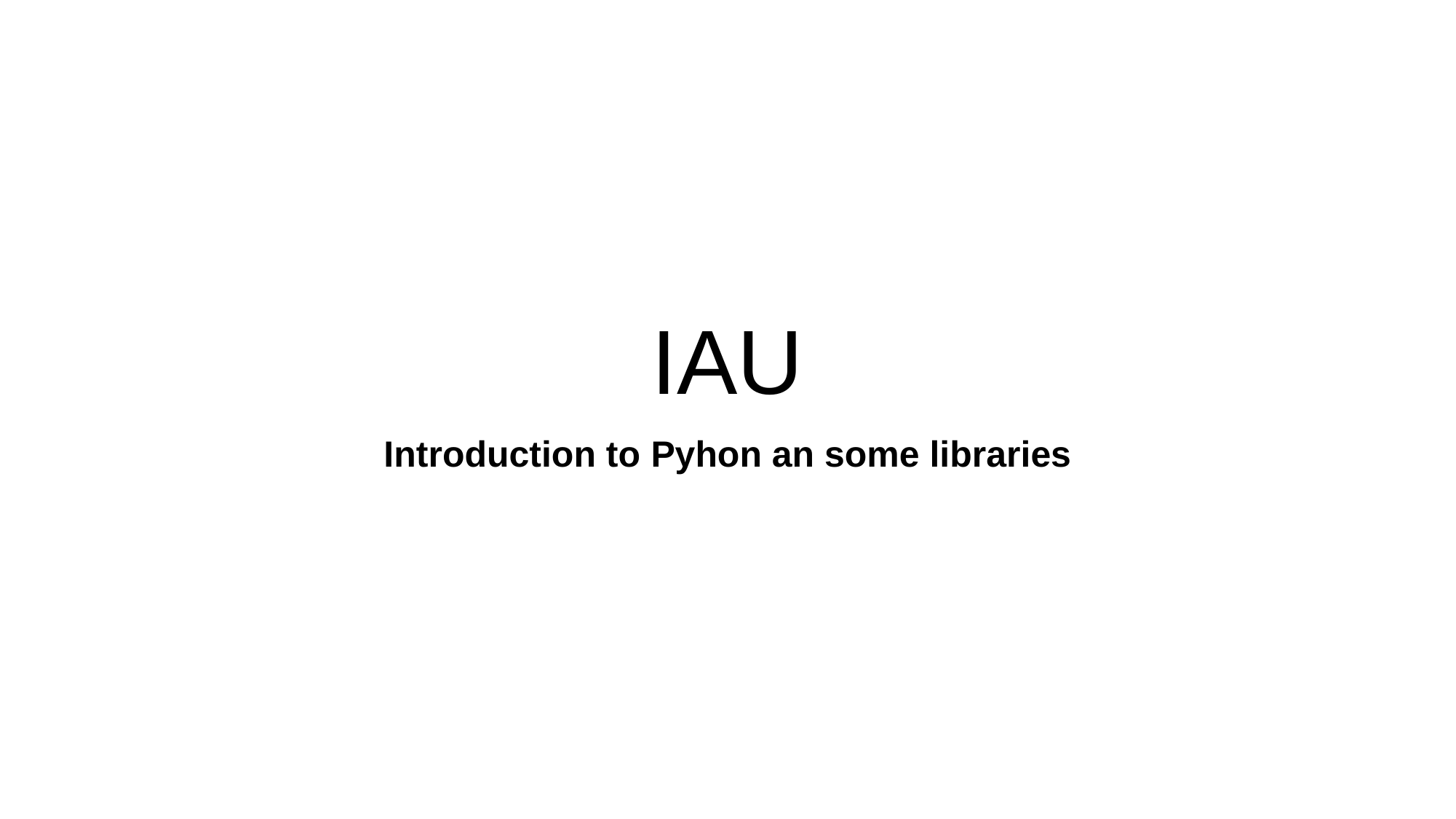

# IAU
Introduction to Pyhon an some libraries